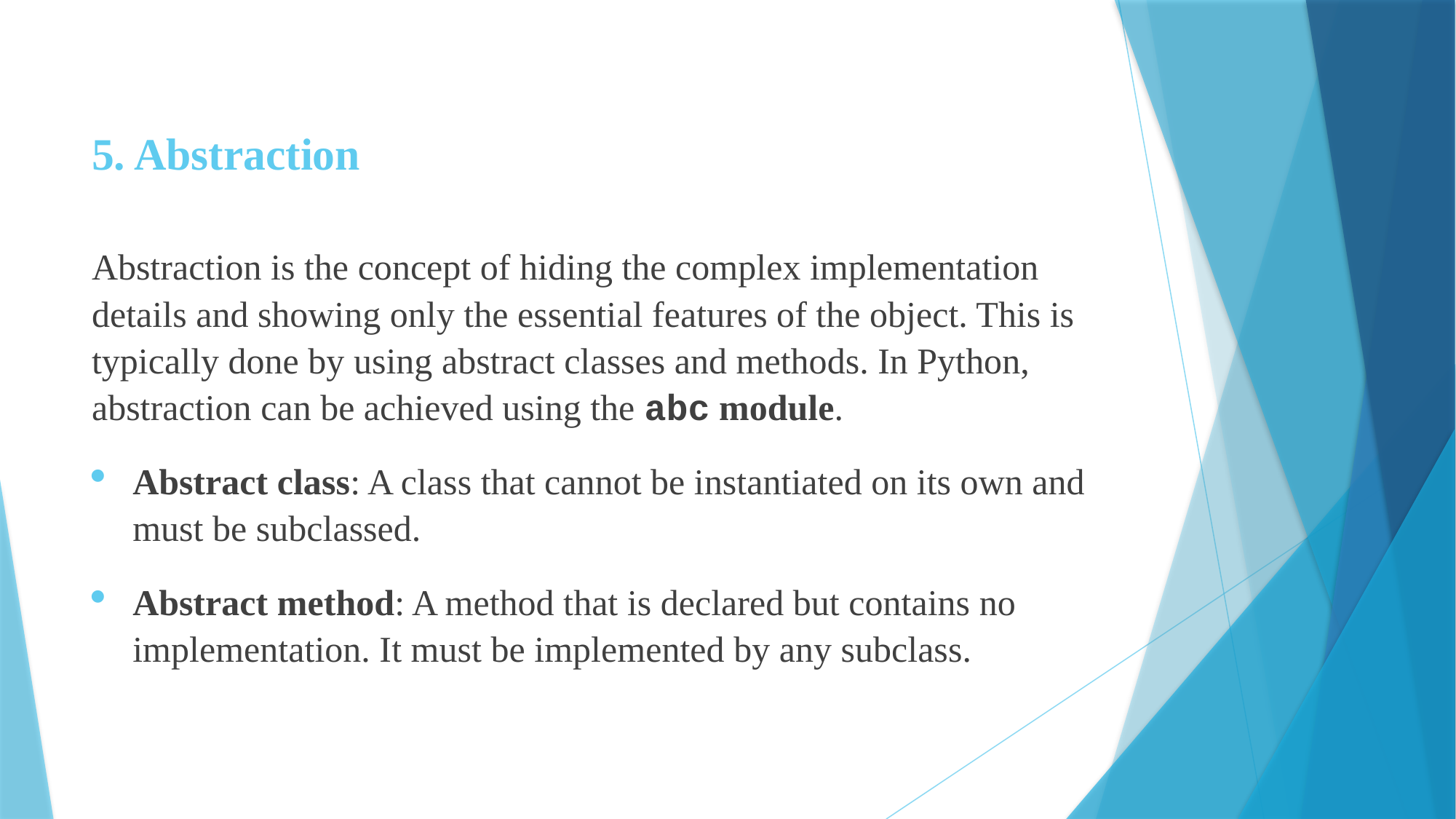

# 5. Abstraction
Abstraction is the concept of hiding the complex implementation details and showing only the essential features of the object. This is typically done by using abstract classes and methods. In Python, abstraction can be achieved using the abc module.
Abstract class: A class that cannot be instantiated on its own and must be subclassed.
Abstract method: A method that is declared but contains no implementation. It must be implemented by any subclass.